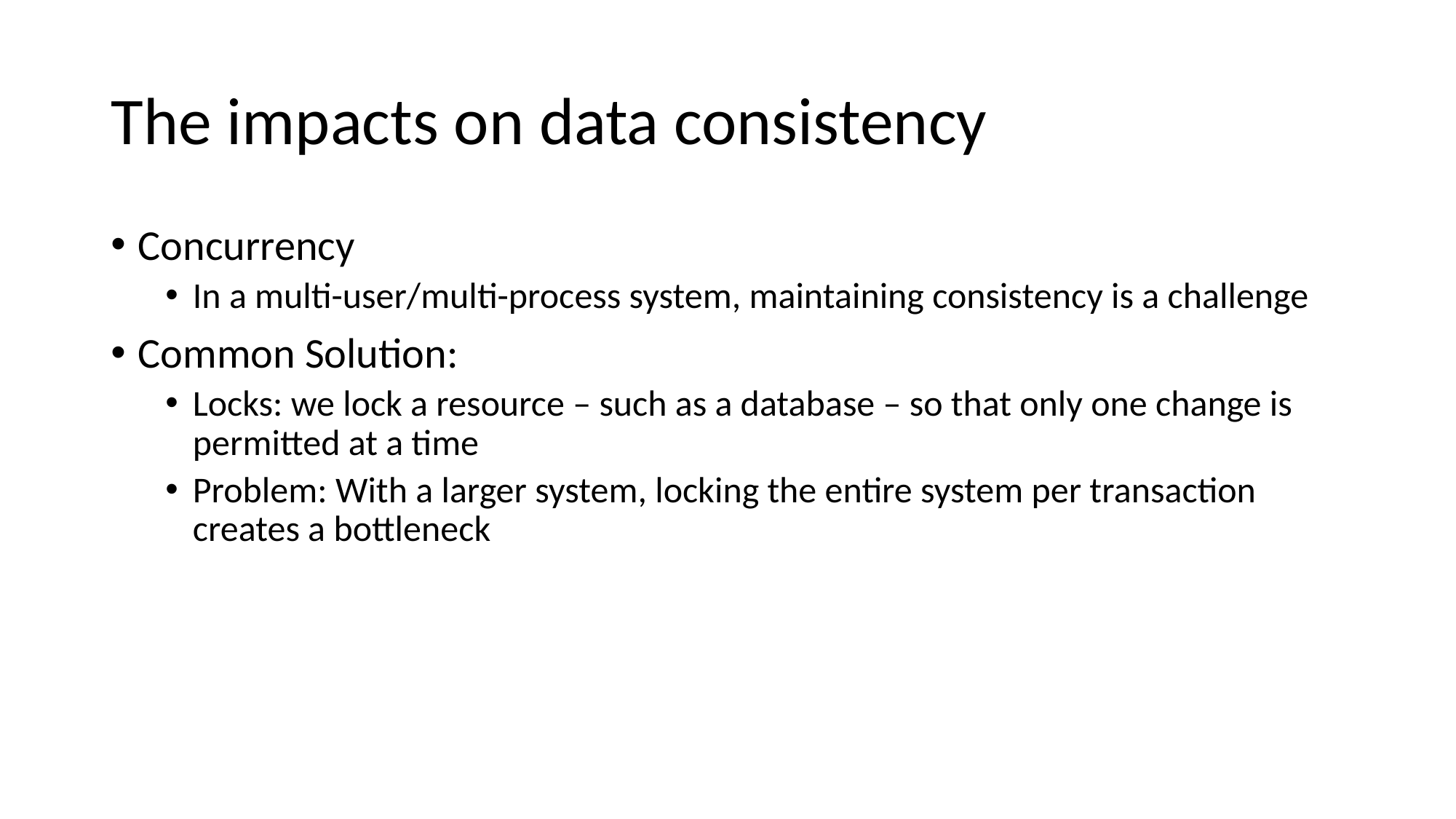

# The impacts on data consistency
Concurrency
In a multi-user/multi-process system, maintaining consistency is a challenge
Common Solution:
Locks: we lock a resource – such as a database – so that only one change is permitted at a time
Problem: With a larger system, locking the entire system per transaction creates a bottleneck